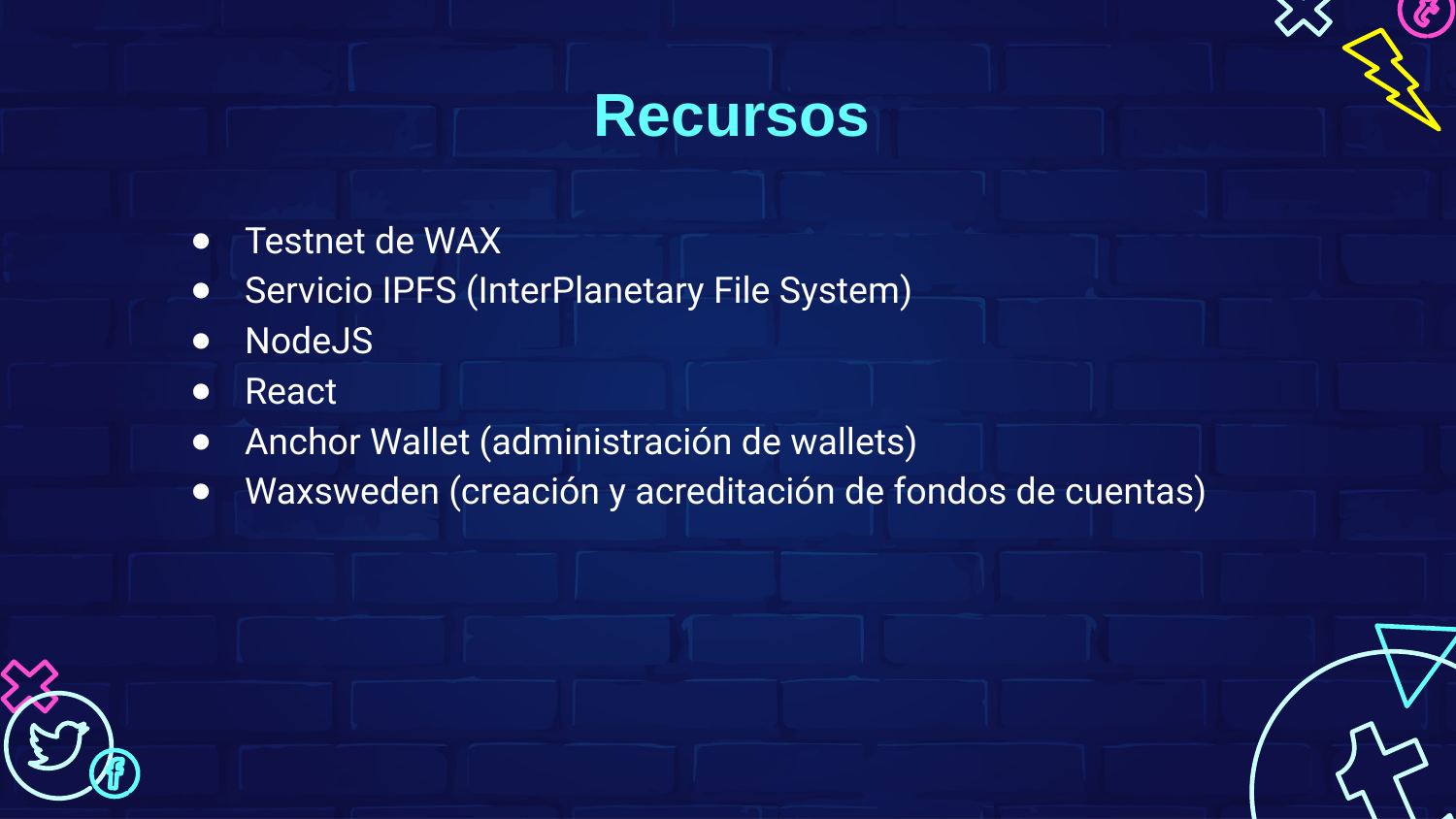

# Recursos
Testnet de WAX
Servicio IPFS (InterPlanetary File System)
NodeJS
React
Anchor Wallet (administración de wallets)
Waxsweden (creación y acreditación de fondos de cuentas)